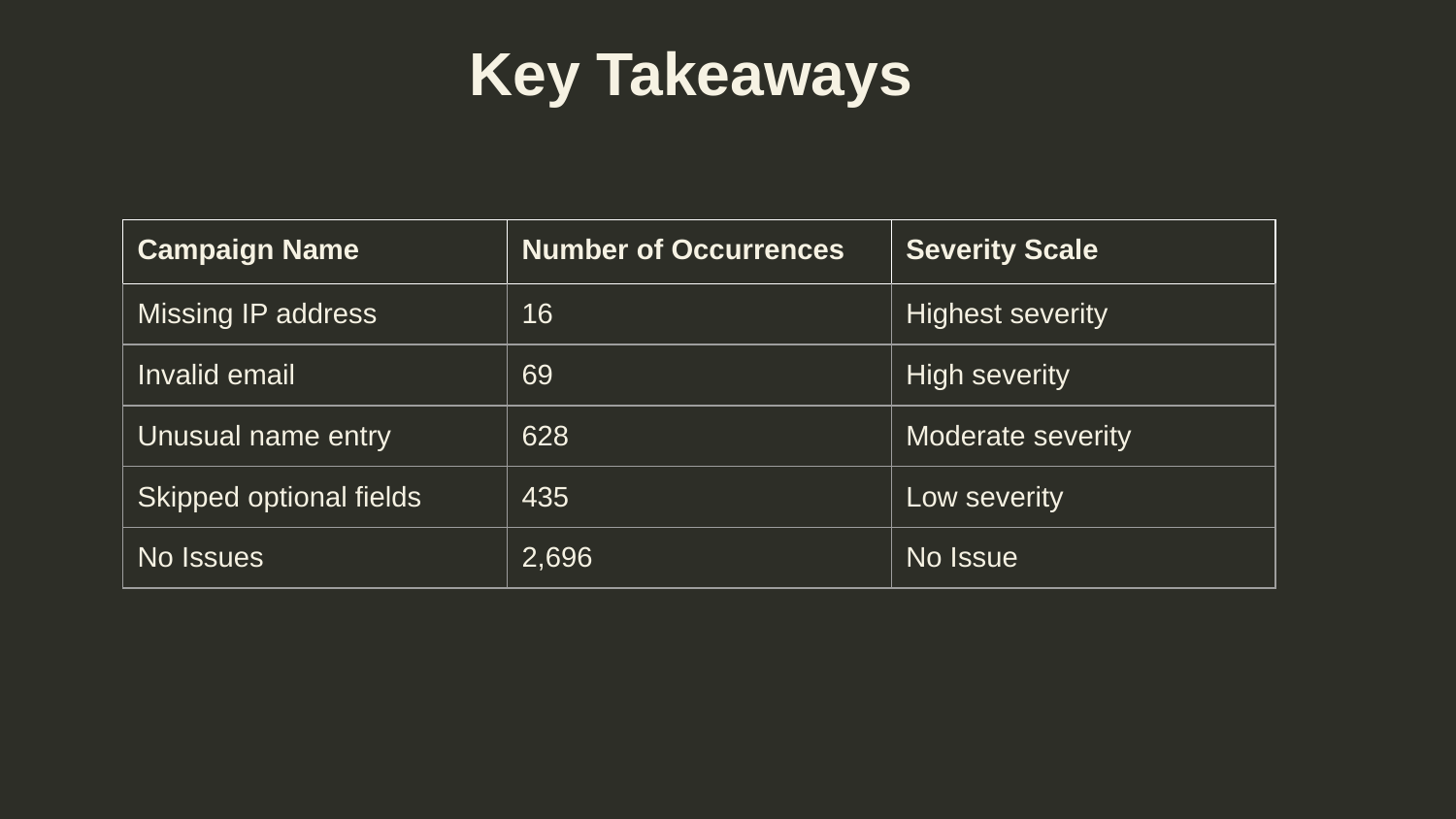

# Key Takeaways
| Campaign Name | Number of Occurrences | Severity Scale |
| --- | --- | --- |
| Missing IP address | 16 | Highest severity |
| Invalid email | 69 | High severity |
| Unusual name entry | 628 | Moderate severity |
| Skipped optional fields | 435 | Low severity |
| No Issues | 2,696 | No Issue |